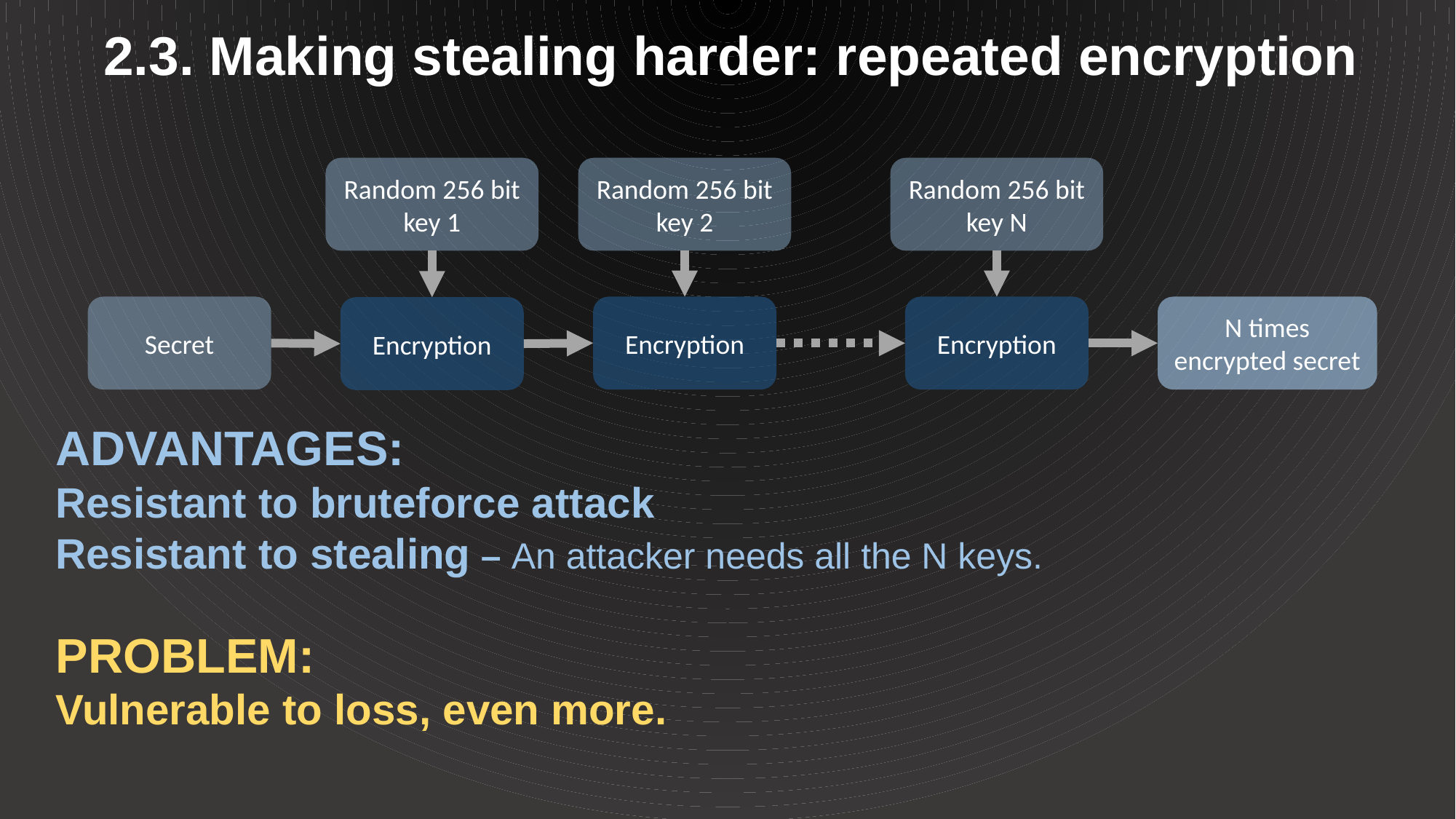

2.3. Making stealing harder: repeated encryption
Random 256 bit key 1
Random 256 bit key 2
Random 256 bit key N
Secret
Encryption
Encryption
N times encrypted secret
Encryption
ADVANTAGES:
Resistant to bruteforce attack
Resistant to stealing – An attacker needs all the N keys.
PROBLEM:
Vulnerable to loss, even more.